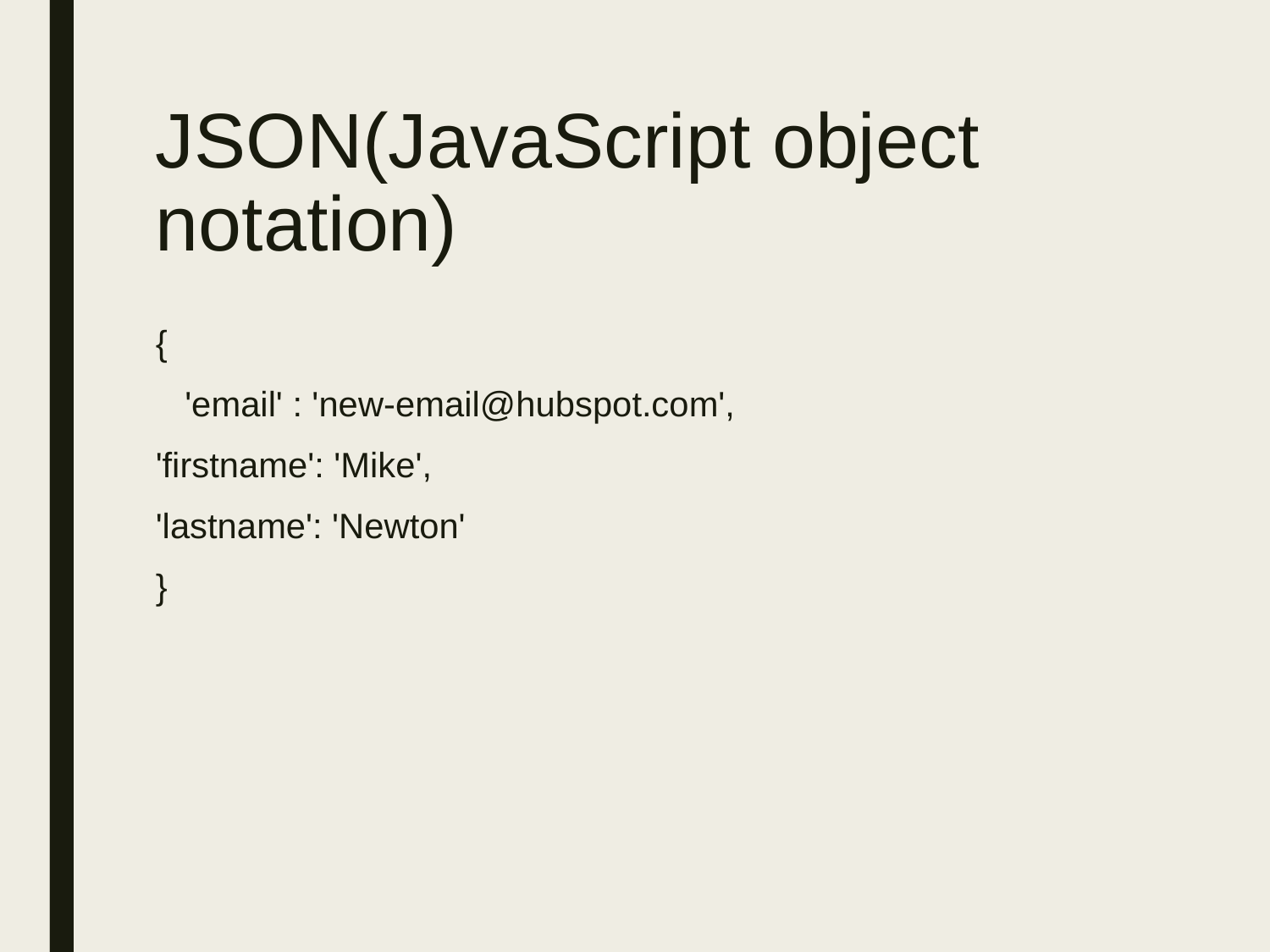

# JSON(JavaScript object notation)
{
   'email' : 'new-email@hubspot.com',
'firstname': 'Mike',
'lastname': 'Newton'
}